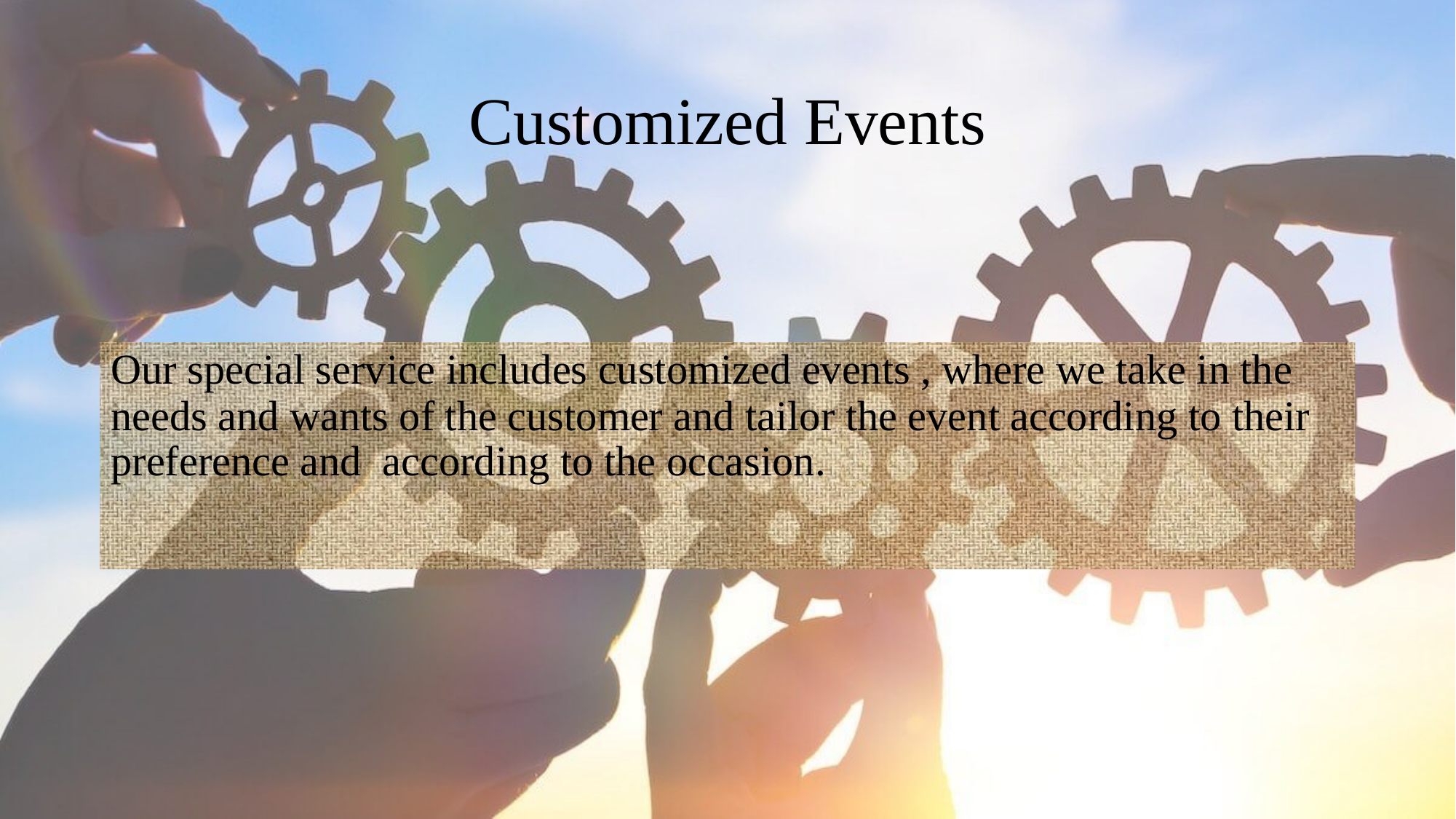

# Customized Events
Our special service includes customized events , where we take in the needs and wants of the customer and tailor the event according to their preference and  according to the occasion.